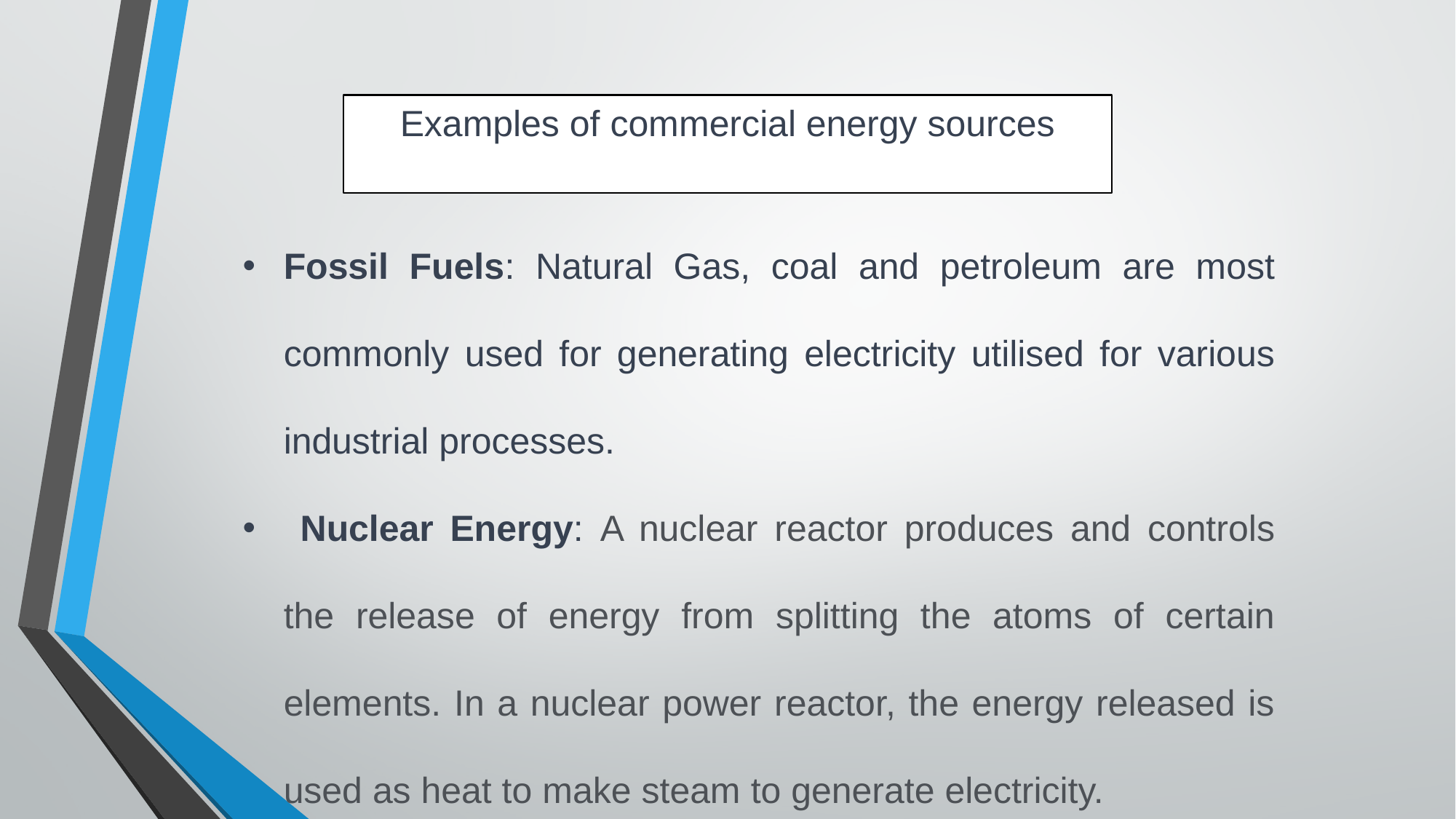

Examples of commercial energy sources

Fossil Fuels: Natural Gas, coal and petroleum are most commonly used for generating electricity utilised for various industrial processes.
 Nuclear Energy: A nuclear reactor produces and controls the release of energy from splitting the atoms of certain elements. In a nuclear power reactor, the energy released is used as heat to make steam to generate electricity.